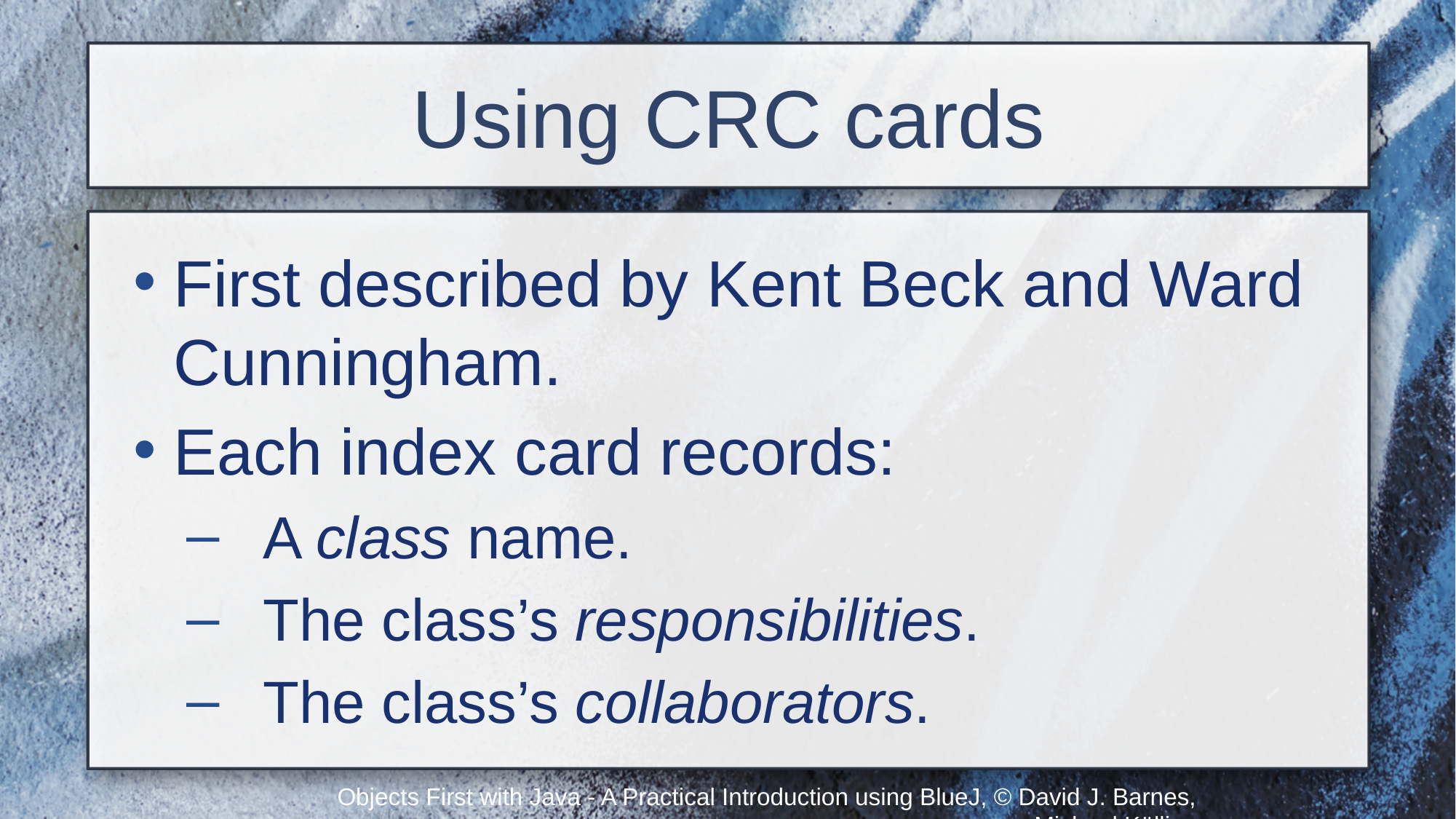

# Using CRC cards
First described by Kent Beck and Ward Cunningham.
Each index card records:
A class name.
The class’s responsibilities.
The class’s collaborators.